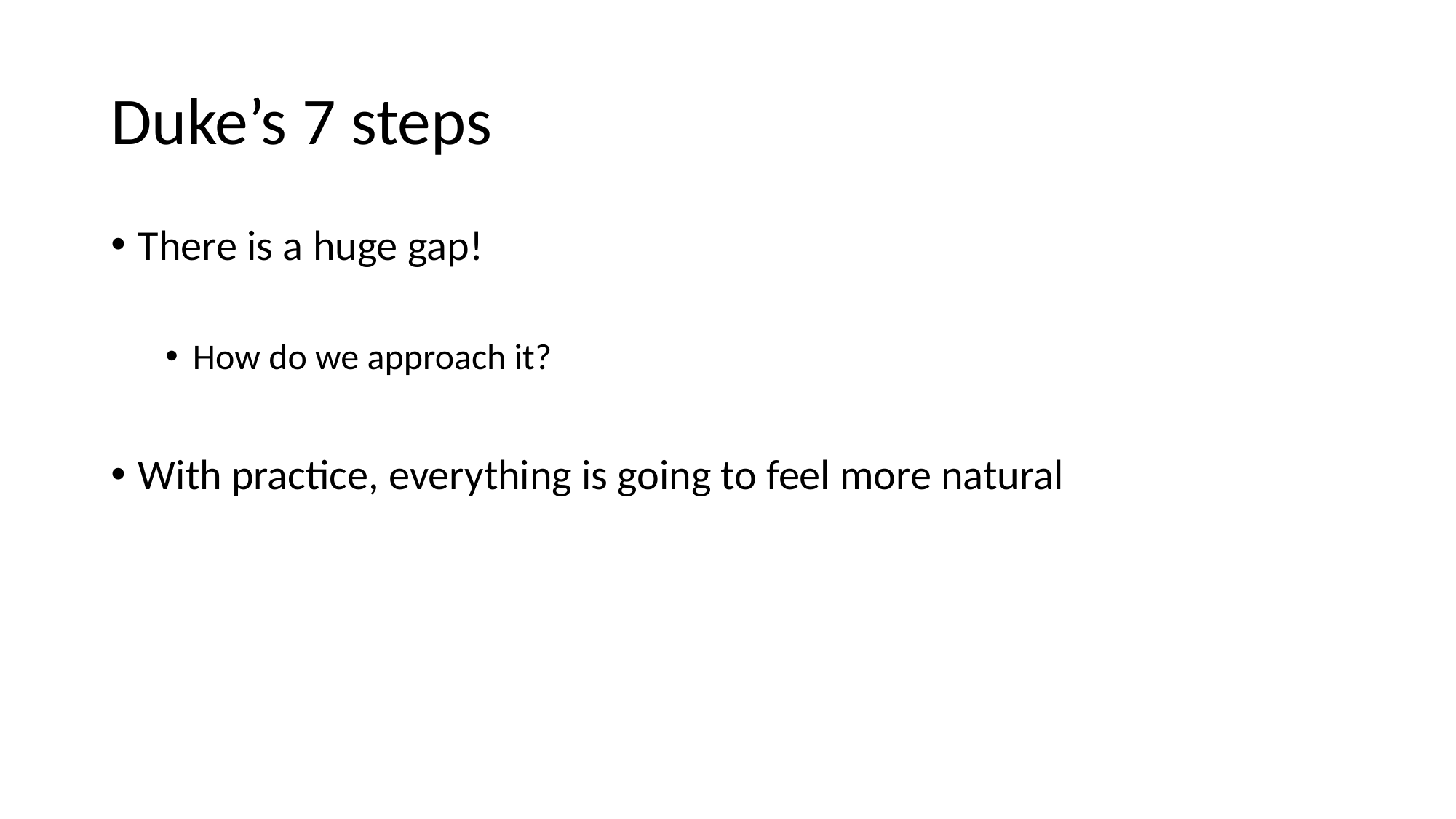

# Duke’s 7 steps
There is a huge gap!

How do we approach it?

With practice, everything is going to feel more natural